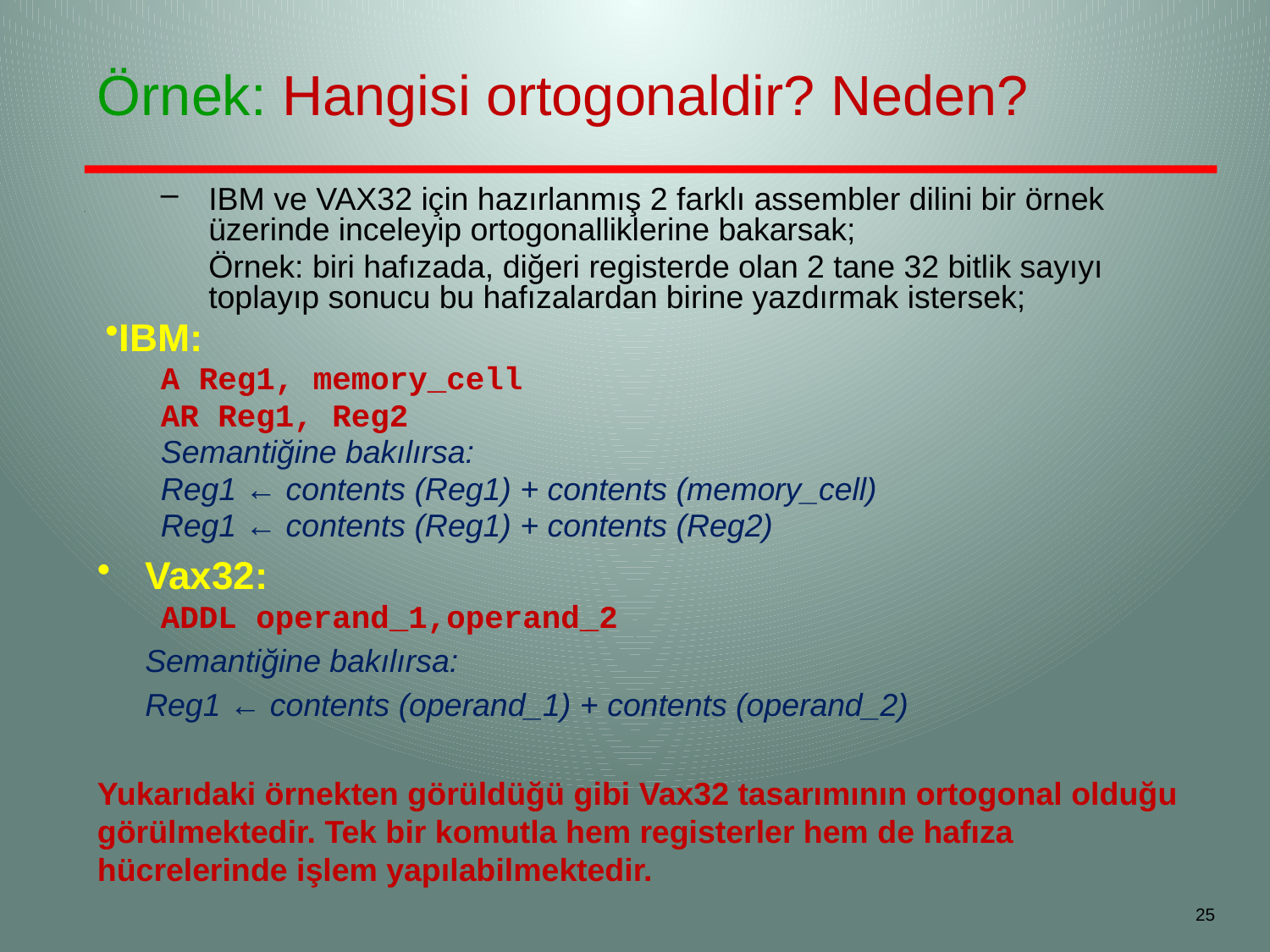

# Örnek: Hangisi ortogonaldir? Neden?
IBM ve VAX32 için hazırlanmış 2 farklı assembler dilini bir örnek üzerinde inceleyip ortogonalliklerine bakarsak;
	Örnek: biri hafızada, diğeri registerde olan 2 tane 32 bitlik sayıyı toplayıp sonucu bu hafızalardan birine yazdırmak istersek;
IBM:
A Reg1, memory_cell
AR Reg1, Reg2
Semantiğine bakılırsa:
Reg1 ← contents (Reg1) + contents (memory_cell)
Reg1 ← contents (Reg1) + contents (Reg2)
Vax32:
ADDL operand_1,operand_2
	Semantiğine bakılırsa:
	Reg1 ← contents (operand_1) + contents (operand_2)

Yukarıdaki örnekten görüldüğü gibi Vax32 tasarımının ortogonal olduğu görülmektedir. Tek bir komutla hem registerler hem de hafıza hücrelerinde işlem yapılabilmektedir.
25